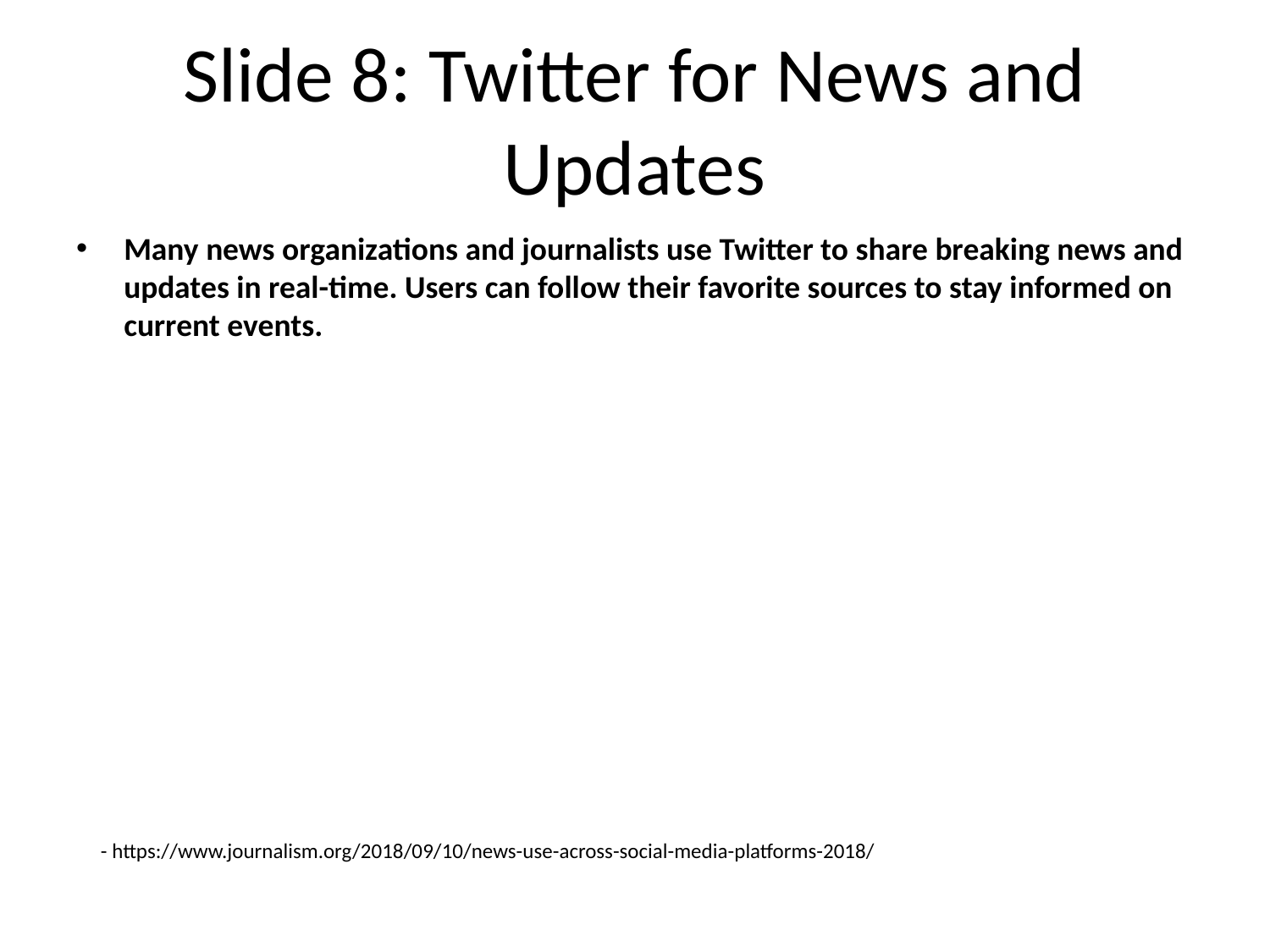

# Slide 8: Twitter for News and Updates
Many news organizations and journalists use Twitter to share breaking news and updates in real-time. Users can follow their favorite sources to stay informed on current events.

- https://www.journalism.org/2018/09/10/news-use-across-social-media-platforms-2018/